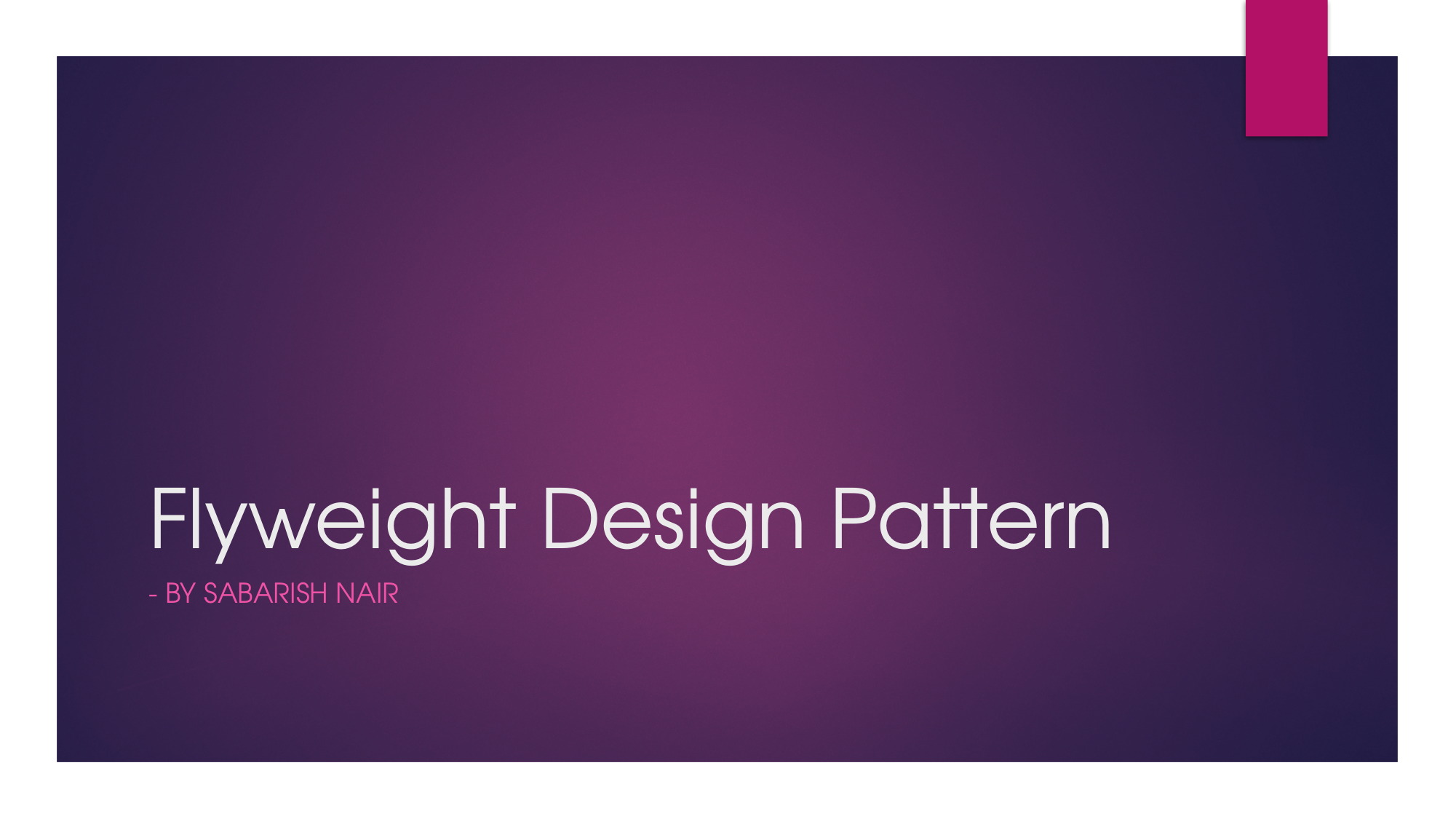

# Flyweight Design Pattern
- By Sabarish Nair